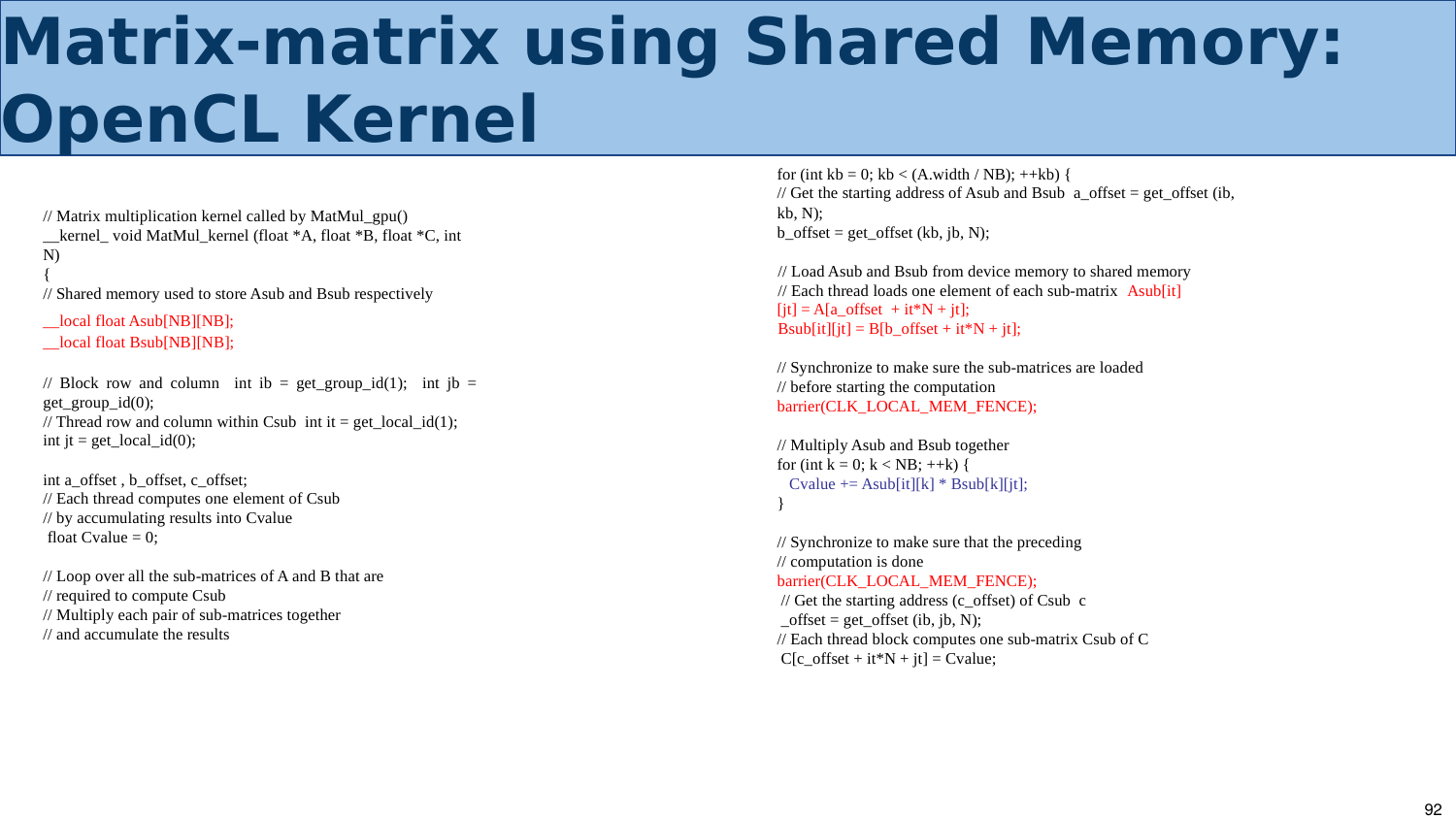

Matrix-matrix using Shared Memory: OpenCL Kernel
# Matrix-matrix using Shared Memory: OpenCL Kernel

for (int kb = 0; kb < (A.width / NB); ++kb) {
// Get the starting address of Asub and Bsub  a_offset = get_offset (ib, kb, N);
b_offset = get_offset (kb, jb, N);

// Load Asub and Bsub from device memory to shared memory
// Each thread loads one element of each sub-matrix  Asub[it][jt] = A[a_offset  + it*N + jt];
Bsub[it][jt] = B[b_offset + it*N + jt];

// Synchronize to make sure the sub-matrices are loaded
// before starting the computation  barrier(CLK_LOCAL_MEM_FENCE);

// Multiply Asub and Bsub together
for (int k = 0; k < NB; ++k) {
Cvalue += Asub[it][k] * Bsub[k][jt];
}

// Synchronize to make sure that the preceding
// computation is done
barrier(CLK_LOCAL_MEM_FENCE);
// Get the starting address (c_offset) of Csub  c
_offset = get_offset (ib, jb, N);
// Each thread block computes one sub-matrix Csub of C
C[c_offset + it*N + jt] = Cvalue;

// Matrix multiplication kernel called by MatMul_gpu()
__kernel_ void MatMul_kernel (float *A, float *B, float *C, int N)
{
// Shared memory used to store Asub and Bsub respectively
__local float Asub[NB][NB];
__local float Bsub[NB][NB];

// Block row and column  int ib = get_group_id(1);  int jb = get_group_id(0);
// Thread row and column within Csub  int it = get_local_id(1);
int jt = get_local_id(0);

int a_offset , b_offset, c_offset;
// Each thread computes one element of Csub
// by accumulating results into Cvalue
 float Cvalue = 0;

// Loop over all the sub-matrices of A and B that are
// required to compute Csub
// Multiply each pair of sub-matrices together
// and accumulate the results

92